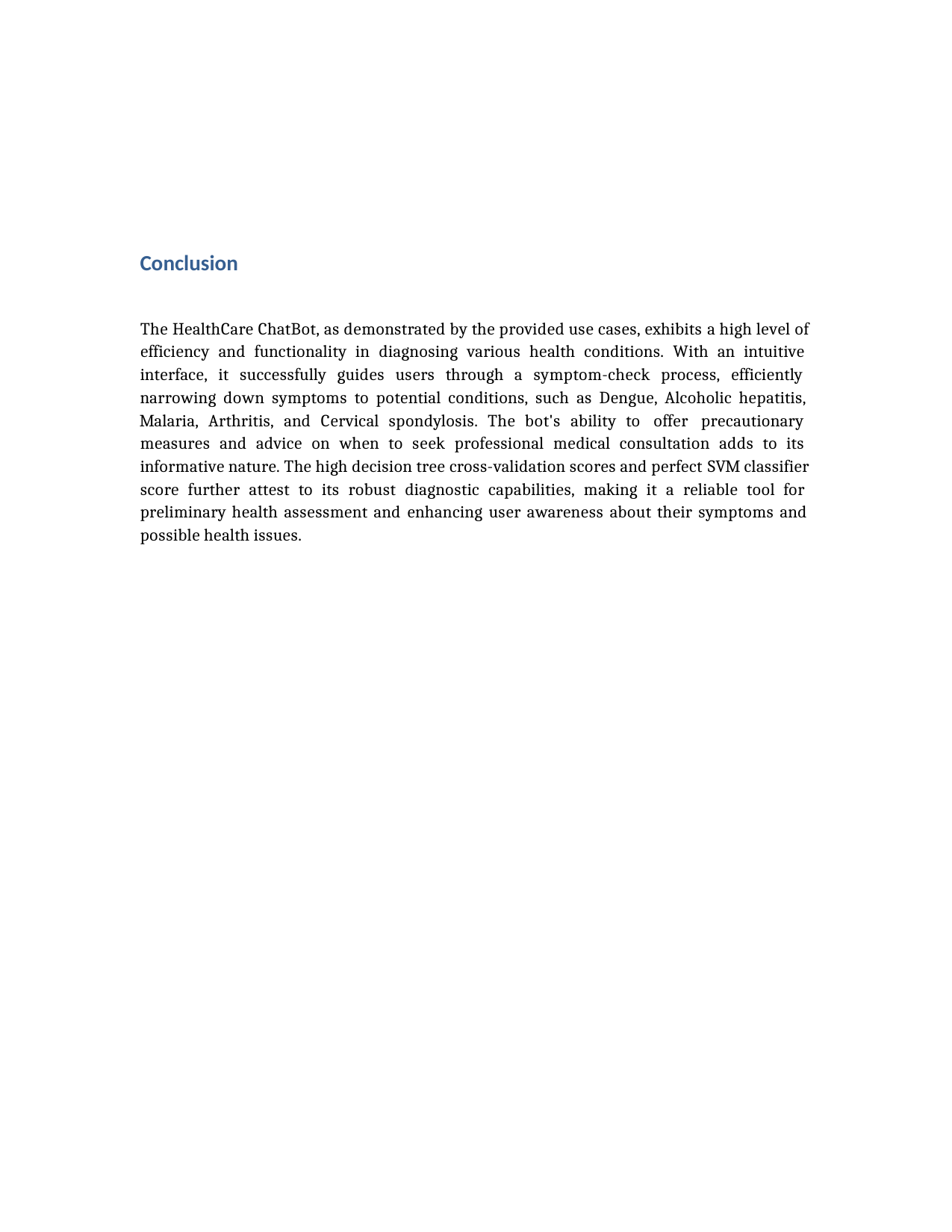

Conclusion

The HealthCare ChatBot, as demonstrated by the provided use cases, exhibits a high level of  efficiency and functionality in diagnosing various health conditions. With an intuitive  interface, it successfully guides users through a symptom-check process, efficiently  narrowing down symptoms to potential conditions, such as Dengue, Alcoholic hepatitis,  Malaria, Arthritis, and Cervical spondylosis. The bot's ability to offer precautionary  measures and advice on when to seek professional medical consultation adds to its  informative nature. The high decision tree cross-validation scores and perfect SVM classifier  score further attest to its robust diagnostic capabilities, making it a reliable tool for  preliminary health assessment and enhancing user awareness about their symptoms and  possible health issues.